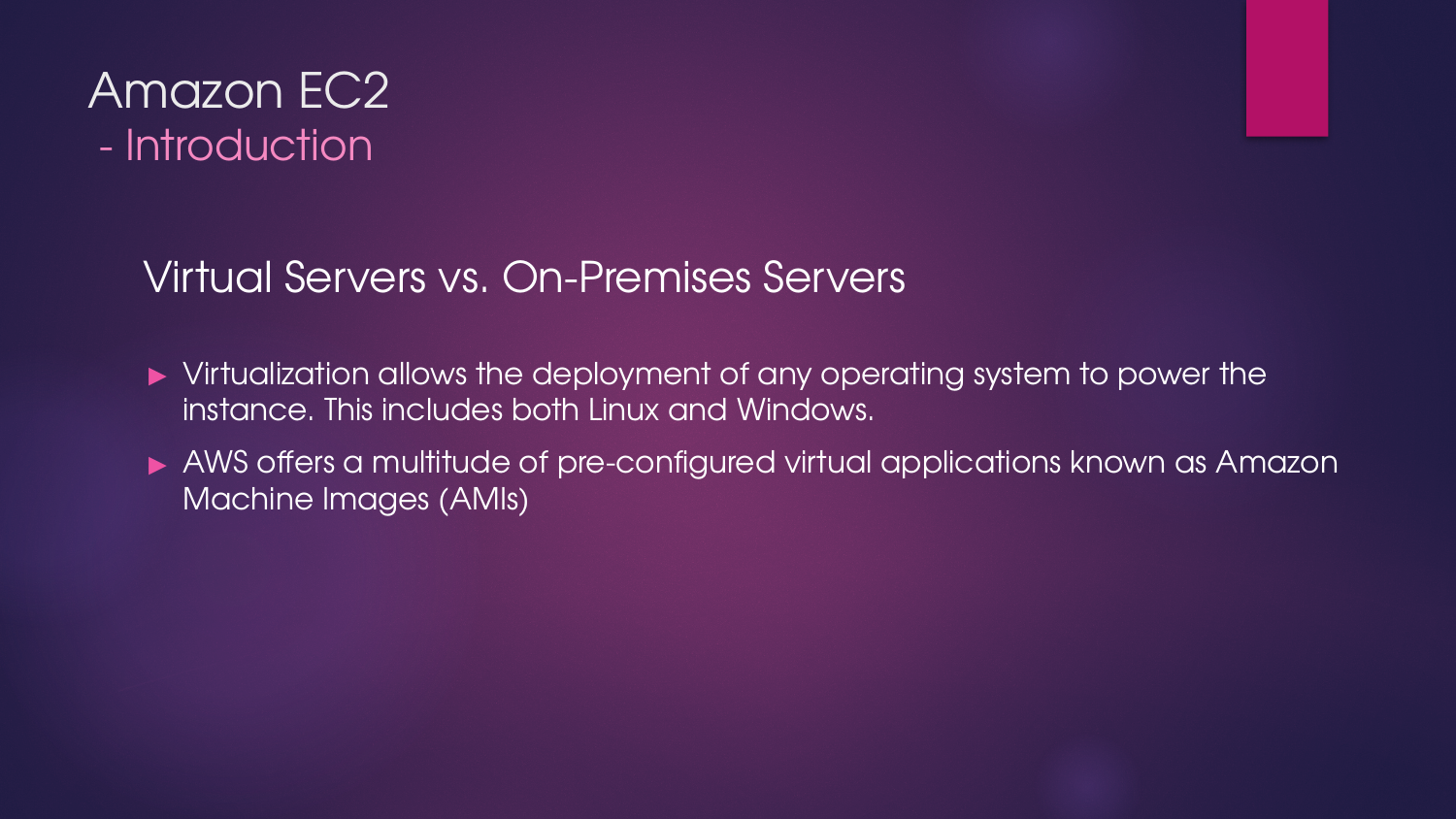

# Amazon EC2 - Introduction
Virtual Servers vs. On-Premises Servers
Virtualization allows the deployment of any operating system to power the instance. This includes both Linux and Windows.
AWS offers a multitude of pre-configured virtual applications known as Amazon Machine Images (AMIs)